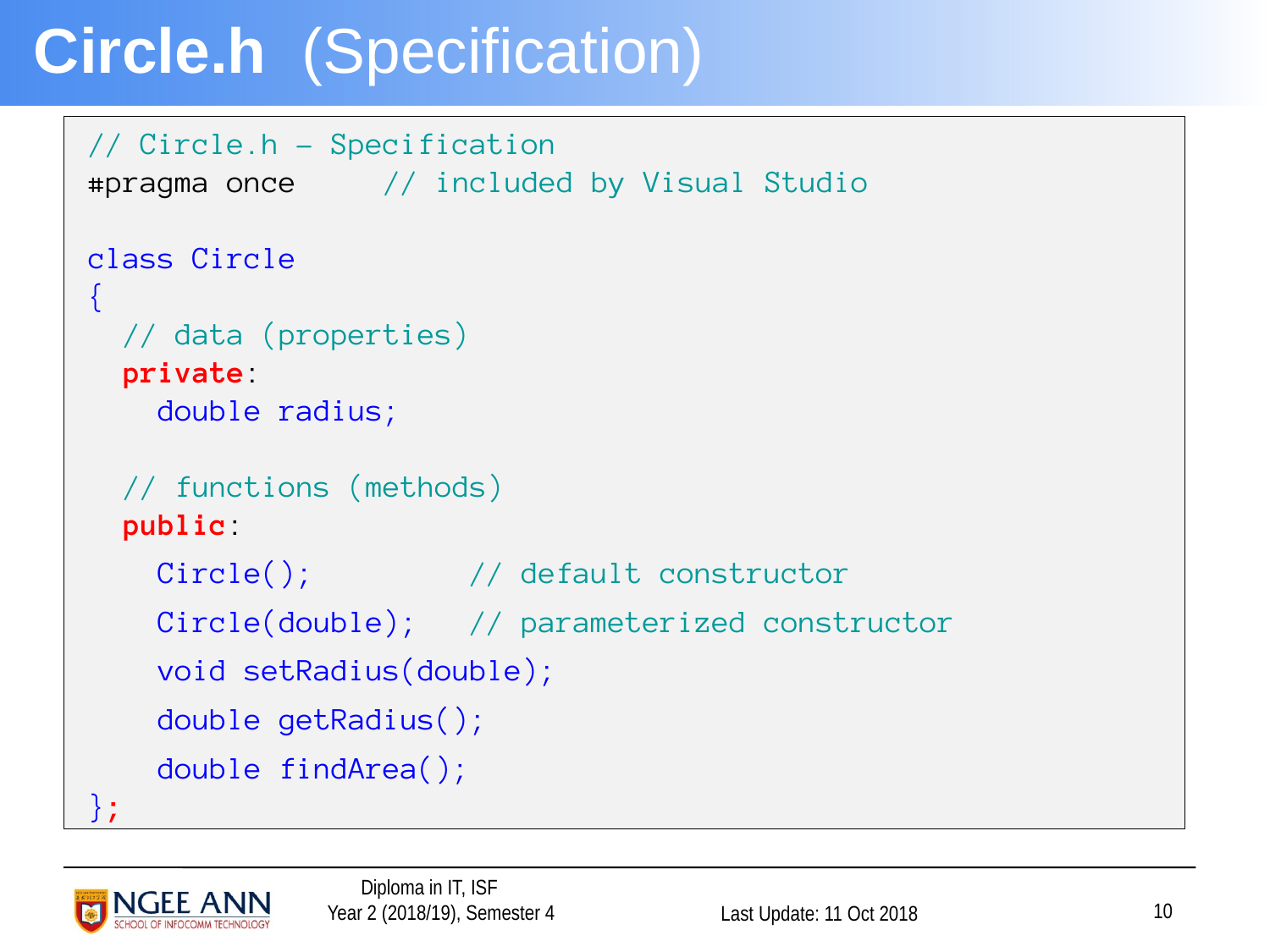

# Circle.h  (Specification)
// Circle.h - Specification
#pragma once     // included by Visual Studio

class Circle
{
  // data (properties)
  private:
    double radius;

  // functions (methods)
  public:
    Circle();		// default constructor
    Circle(double);	// parameterized constructor
    void setRadius(double);
    double getRadius();
    double findArea();
};